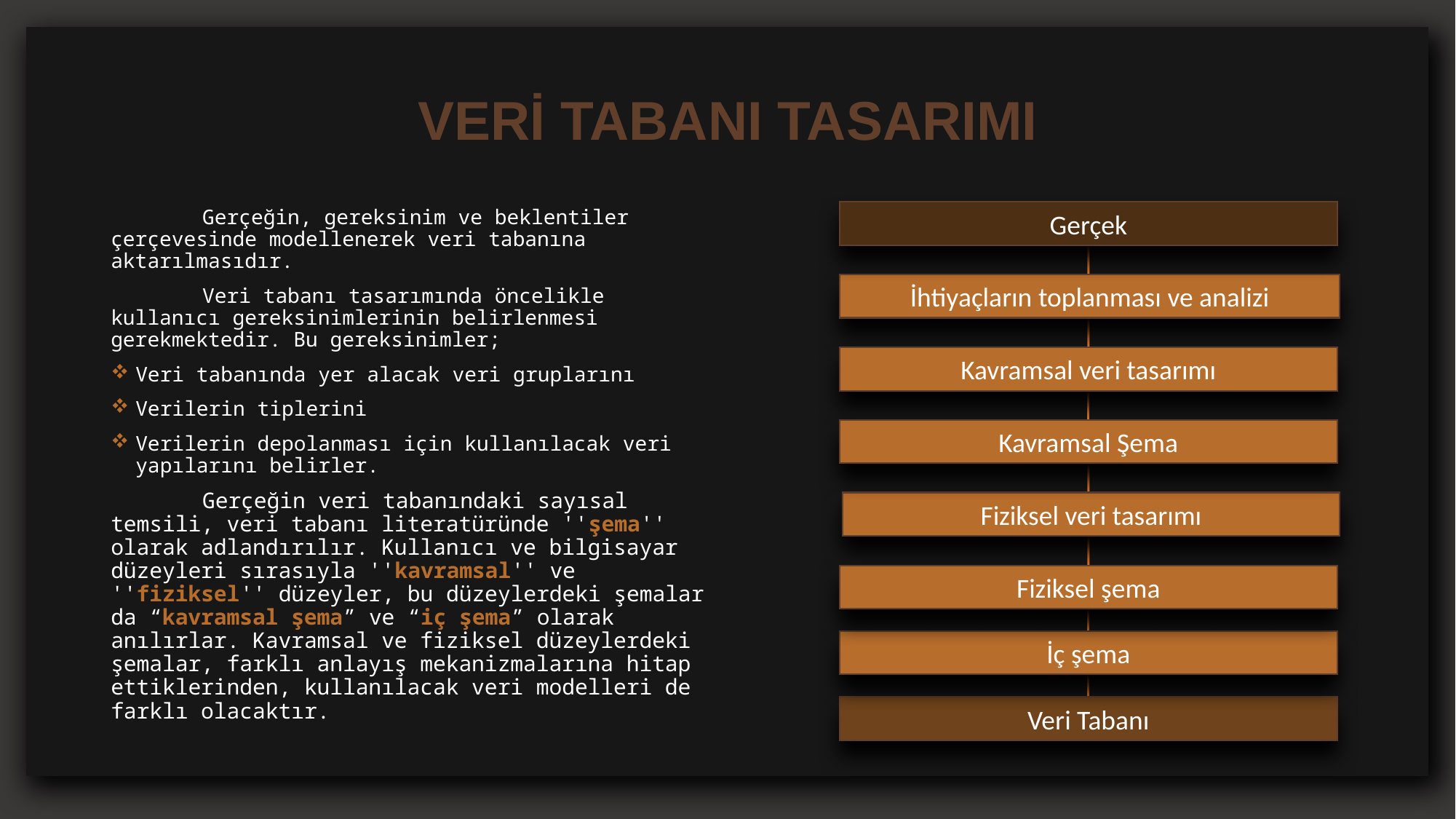

# VERİ TABANI TASARIMI
	Gerçeğin, gereksinim ve beklentiler çerçevesinde modellenerek veri tabanına aktarılmasıdır.
	Veri tabanı tasarımında öncelikle kullanıcı gereksinimlerinin belirlenmesi gerekmektedir. Bu gereksinimler;
Veri tabanında yer alacak veri gruplarını
Verilerin tiplerini
Verilerin depolanması için kullanılacak veri yapılarını belirler.
	Gerçeğin veri tabanındaki sayısal temsili, veri tabanı literatüründe ''şema'' olarak adlandırılır. Kullanıcı ve bilgisayar düzeyleri sırasıyla ''kavramsal'' ve ''fiziksel'' düzeyler, bu düzeylerdeki şemalar da “kavramsal şema” ve “iç şema” olarak anılırlar. Kavramsal ve fiziksel düzeylerdeki şemalar, farklı anlayış mekanizmalarına hitap ettiklerinden, kullanılacak veri modelleri de farklı olacaktır.

Gerçek
İhtiyaçların toplanması ve analizi
Kavramsal veri tasarımı
Kavramsal Şema
Fiziksel veri tasarımı
Fiziksel şema
İç şema
Veri Tabanı